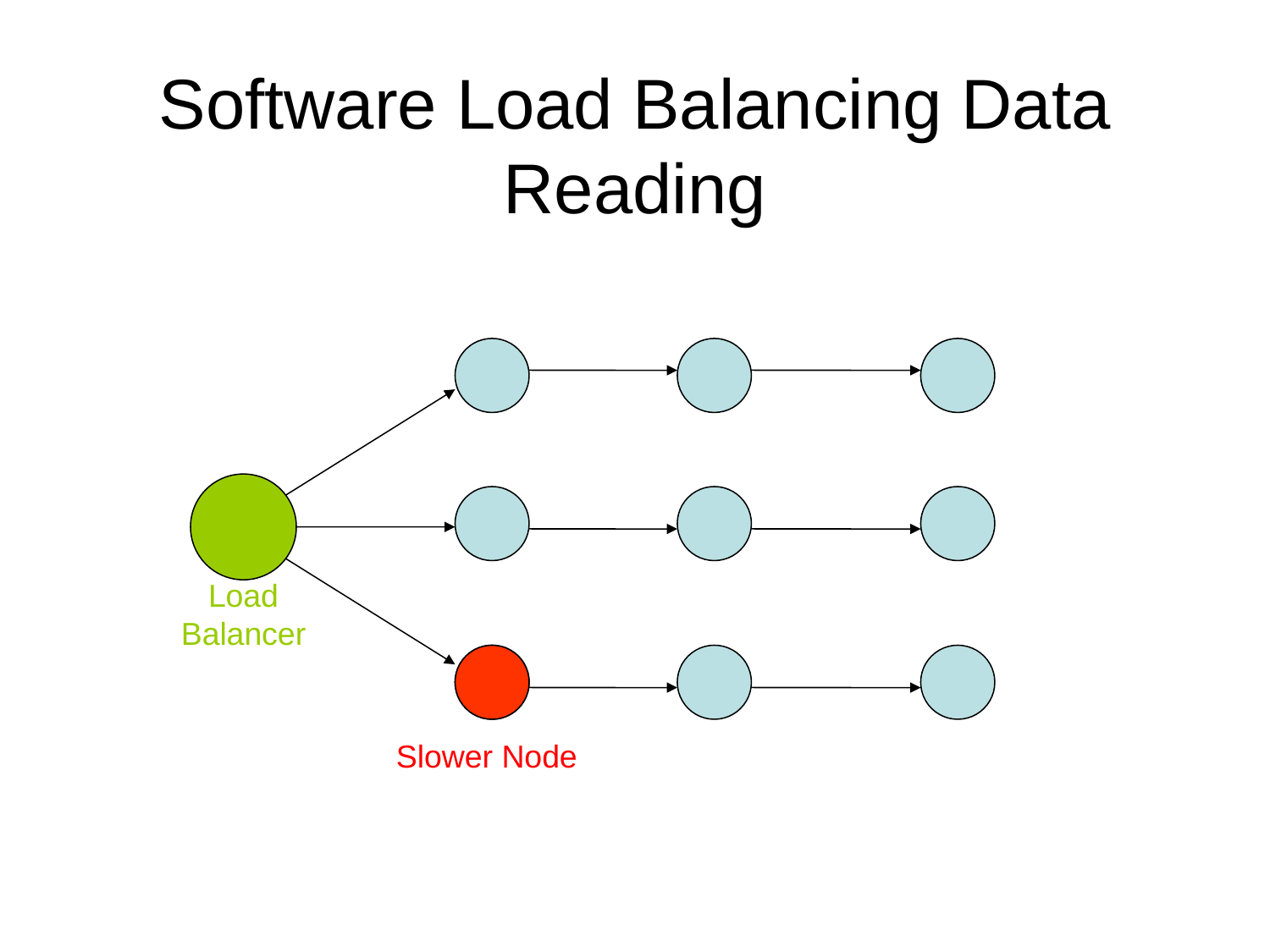

# Software Load Balancing Data Reading

Load Balancer

Slower Node